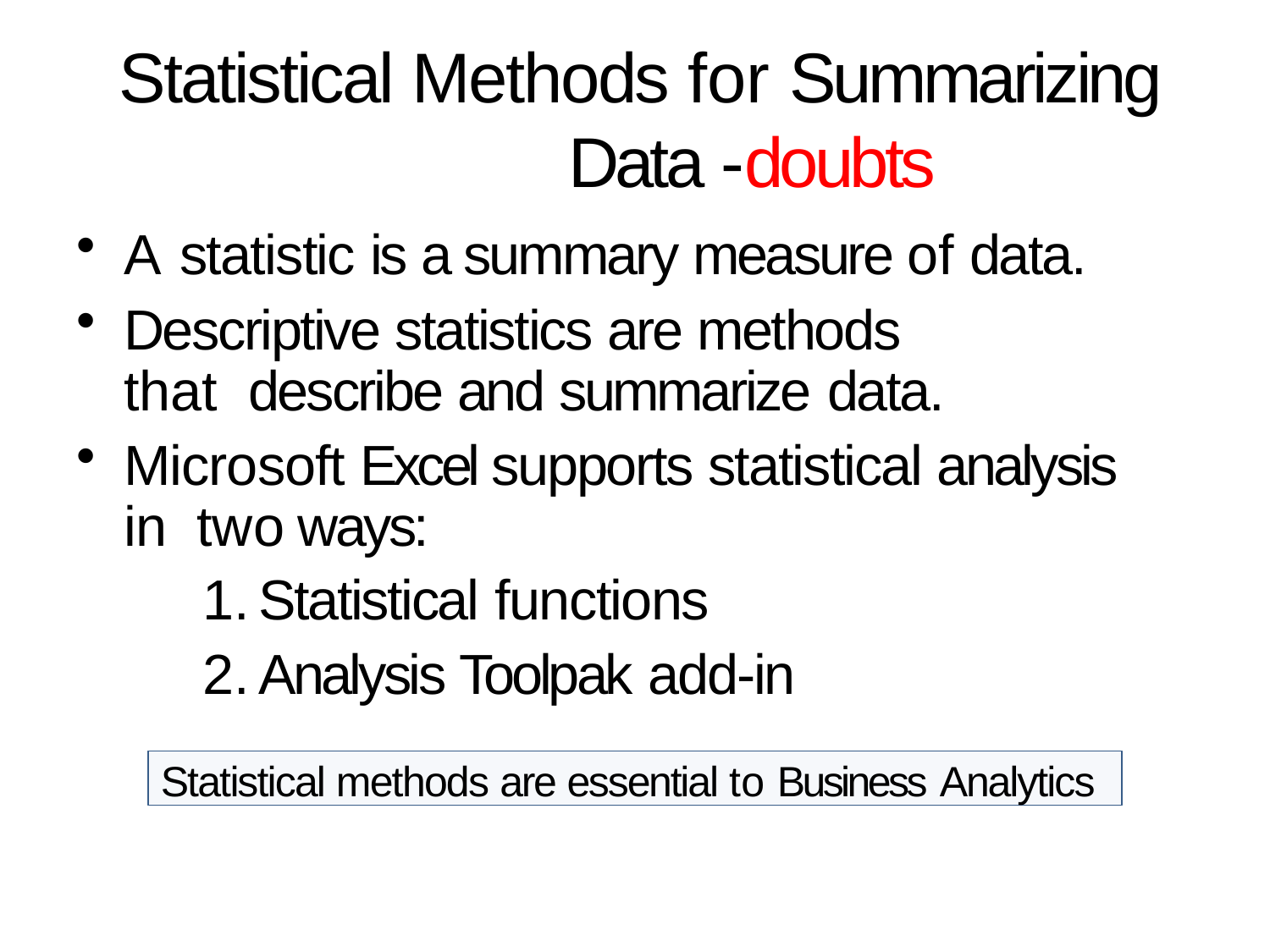

# Statistical Methods for Summarizing  Data -doubts
A  statistic is a summary measure of data.
Descriptive statistics are methods that  describe and summarize data.
Microsoft Excel supports statistical analysis in  two ways:
Statistical functions
Analysis Toolpak add-in
Statistical methods are essential to Business Analytics